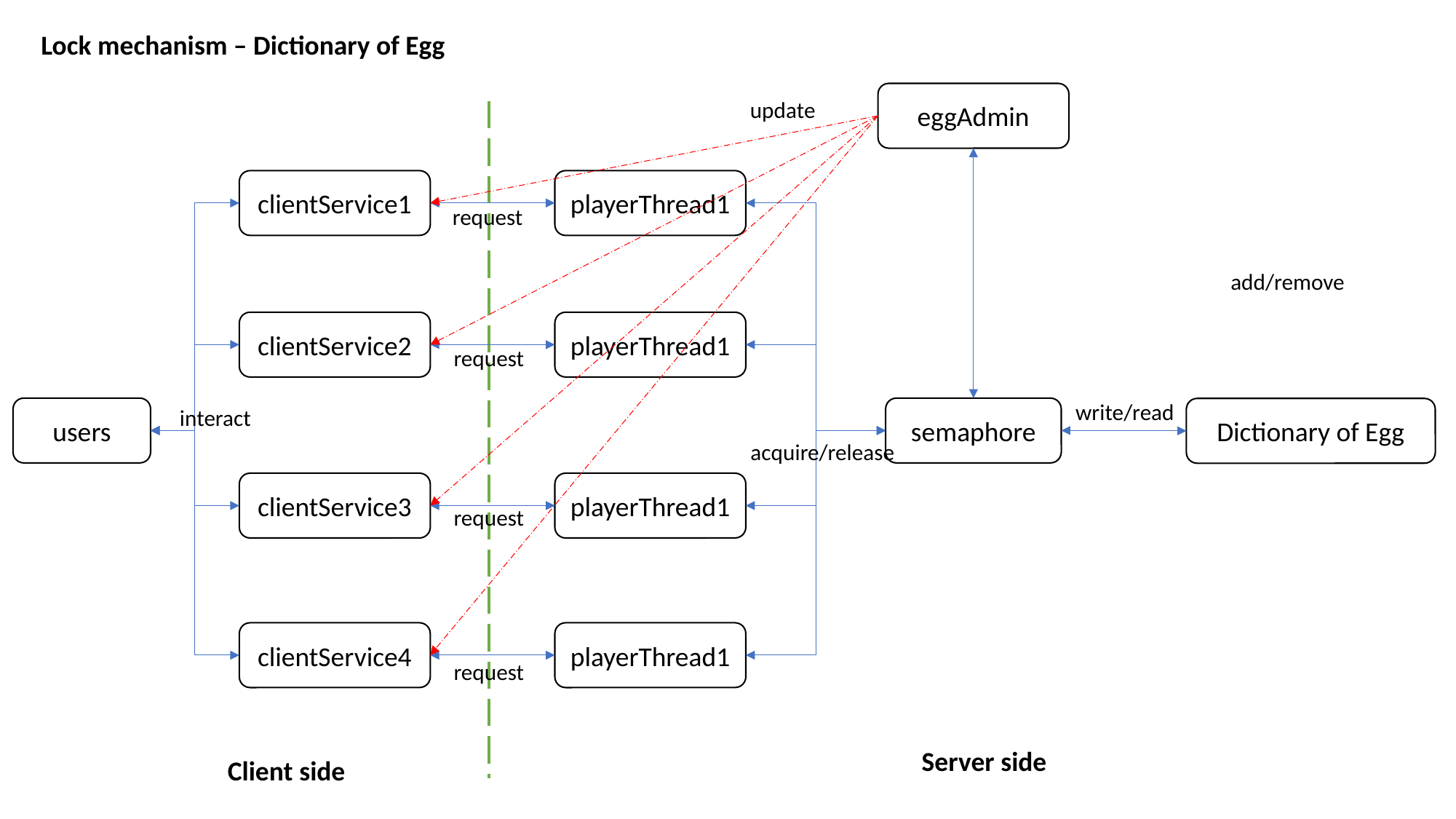

# Lock mechanism – Dictionary of Egg
eggAdmin
update
clientService1
playerThread1
request
add/remove
clientService2
playerThread1
request
write/read
users
interact
semaphore
Dictionary of Egg
acquire/release
clientService3
playerThread1
request
clientService4
playerThread1
request
Server side
Client side